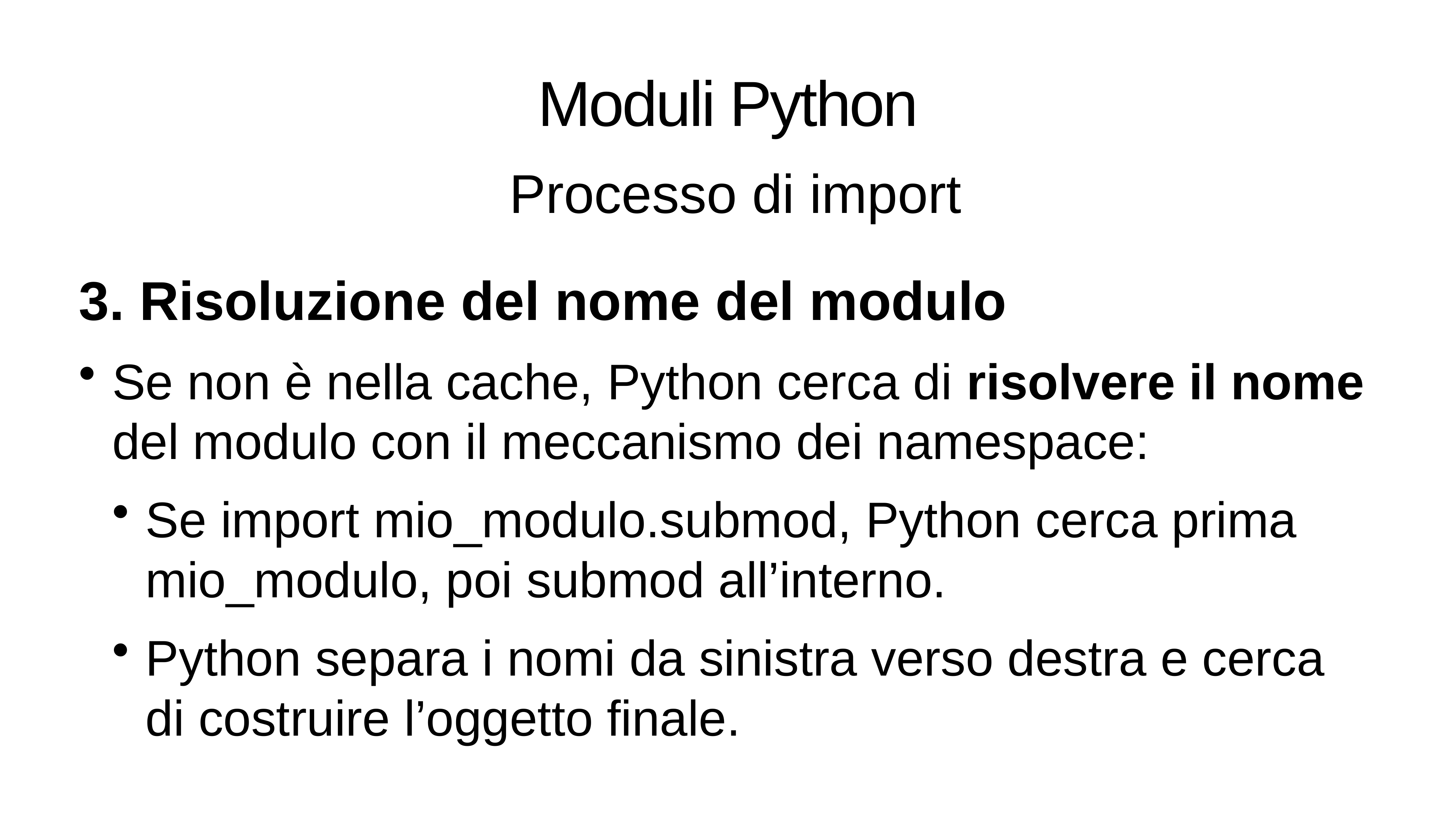

# Moduli Python
 Processo di import
3. Risoluzione del nome del modulo
Se non è nella cache, Python cerca di risolvere il nome del modulo con il meccanismo dei namespace:
Se import mio_modulo.submod, Python cerca prima mio_modulo, poi submod all’interno.
Python separa i nomi da sinistra verso destra e cerca di costruire l’oggetto finale.